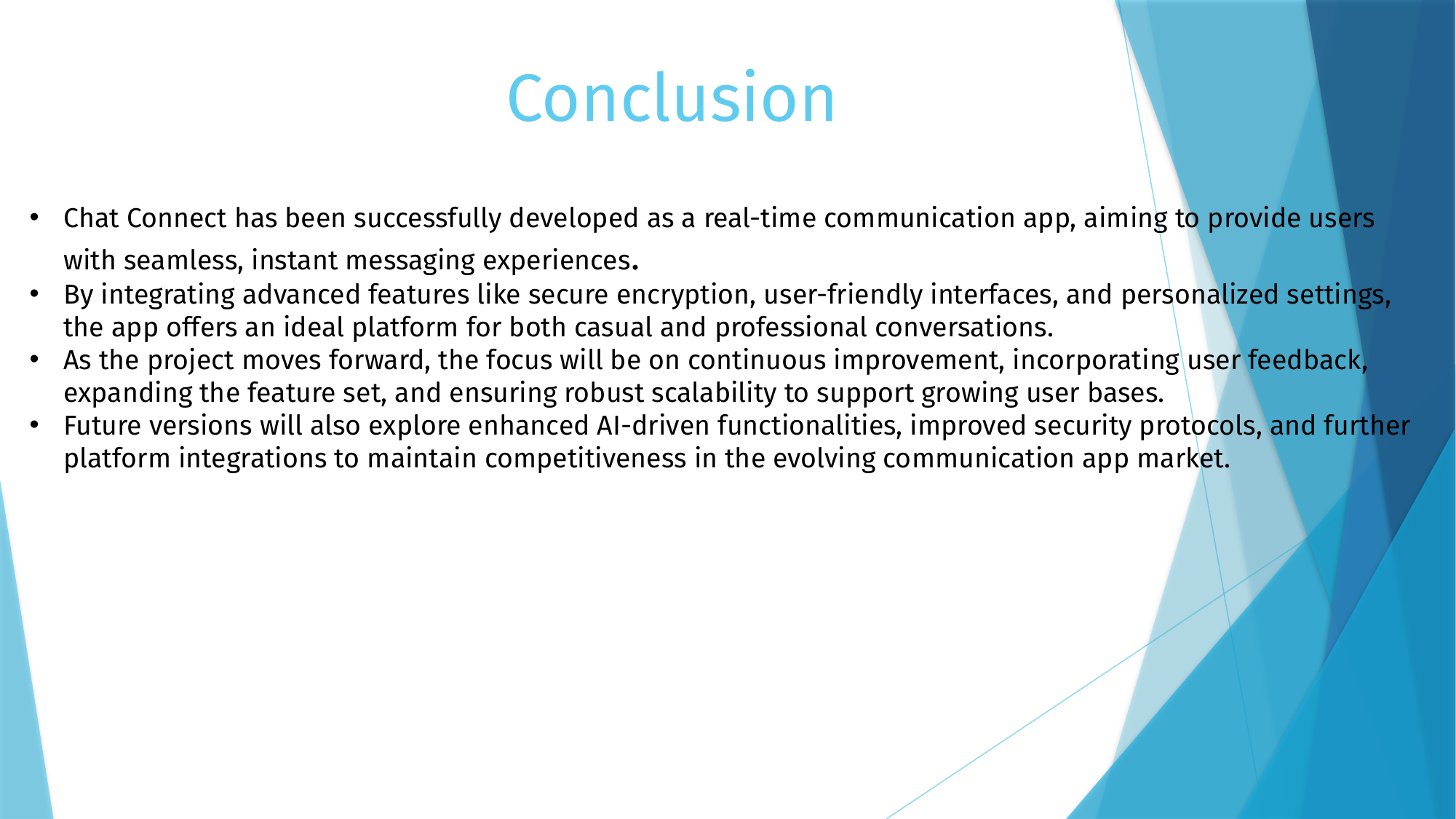

Conclusion

Chat Connect has been successfully developed as a real-time communication app, aiming to provide users with seamless, instant messaging experiences.
By integrating advanced features like secure encryption, user-friendly interfaces, and personalized settings, the app offers an ideal platform for both casual and professional conversations.
As the project moves forward, the focus will be on continuous improvement, incorporating user feedback, expanding the feature set, and ensuring robust scalability to support growing user bases.
Future versions will also explore enhanced AI-driven functionalities, improved security protocols, and further platform integrations to maintain competitiveness in the evolving communication app market.